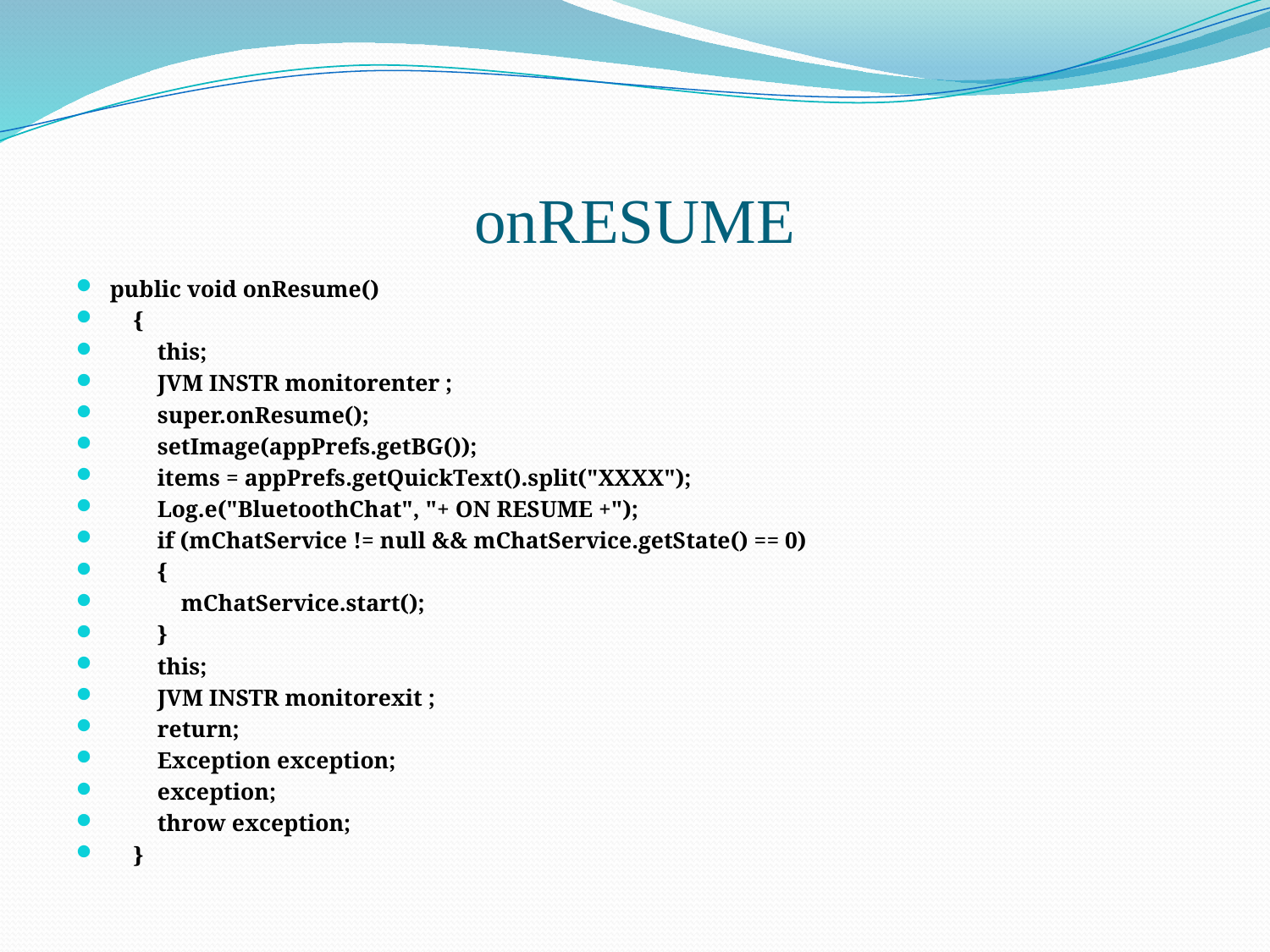

# onRESUME
public void onResume()
    {
        this;
        JVM INSTR monitorenter ;
        super.onResume();
        setImage(appPrefs.getBG());
        items = appPrefs.getQuickText().split("XXXX");
        Log.e("BluetoothChat", "+ ON RESUME +");
        if (mChatService != null && mChatService.getState() == 0)
        {
            mChatService.start();
        }
        this;
        JVM INSTR monitorexit ;
        return;
        Exception exception;
        exception;
        throw exception;
    }